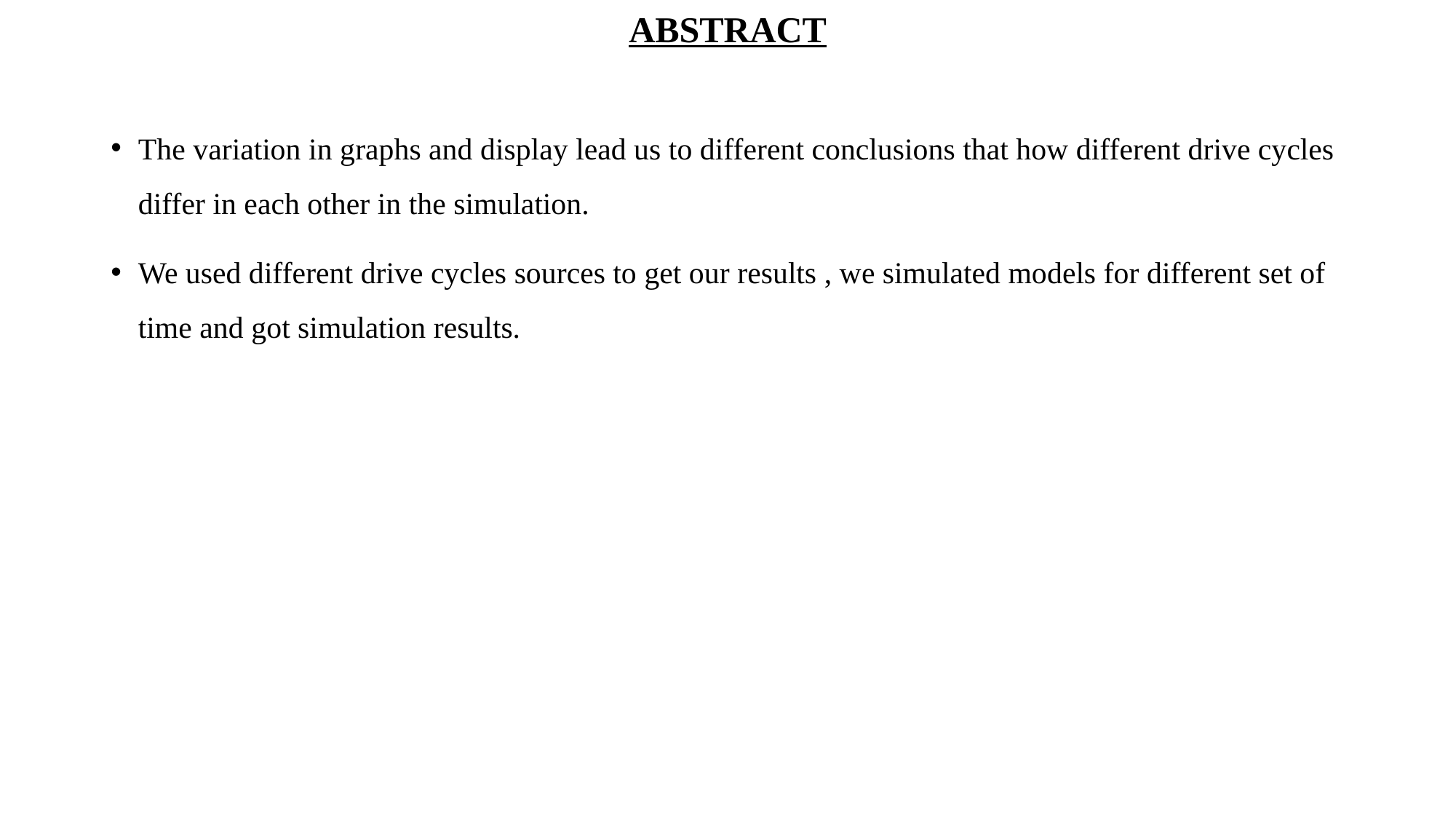

# ABSTRACT
The variation in graphs and display lead us to different conclusions that how different drive cycles differ in each other in the simulation.
We used different drive cycles sources to get our results , we simulated models for different set of time and got simulation results.